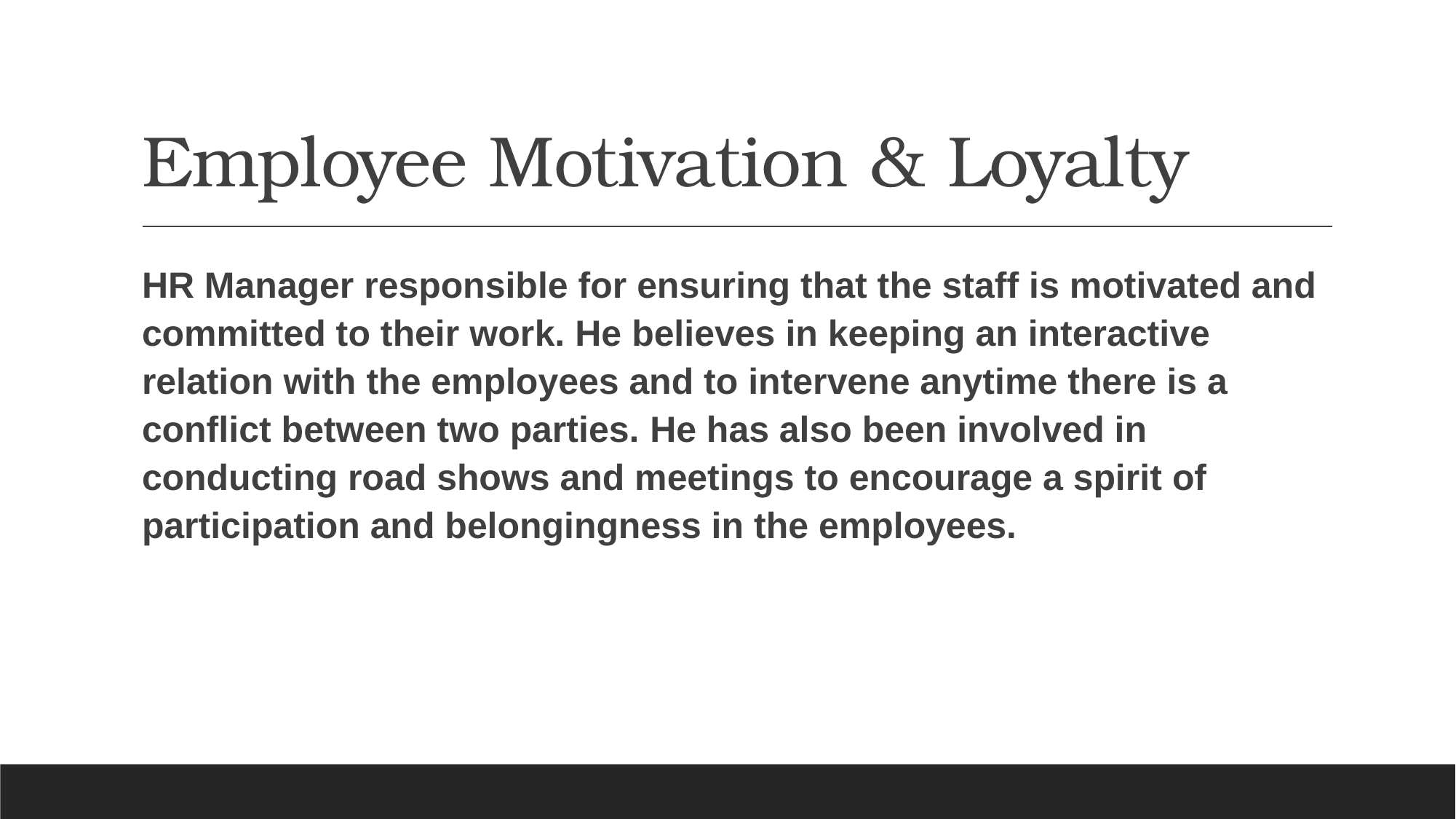

# Employee Motivation & Loyalty
HR Manager responsible for ensuring that the staff is motivated and committed to their work. He believes in keeping an interactive relation with the employees and to intervene anytime there is a conflict between two parties. He has also been involved in conducting road shows and meetings to encourage a spirit of participation and belongingness in the employees.